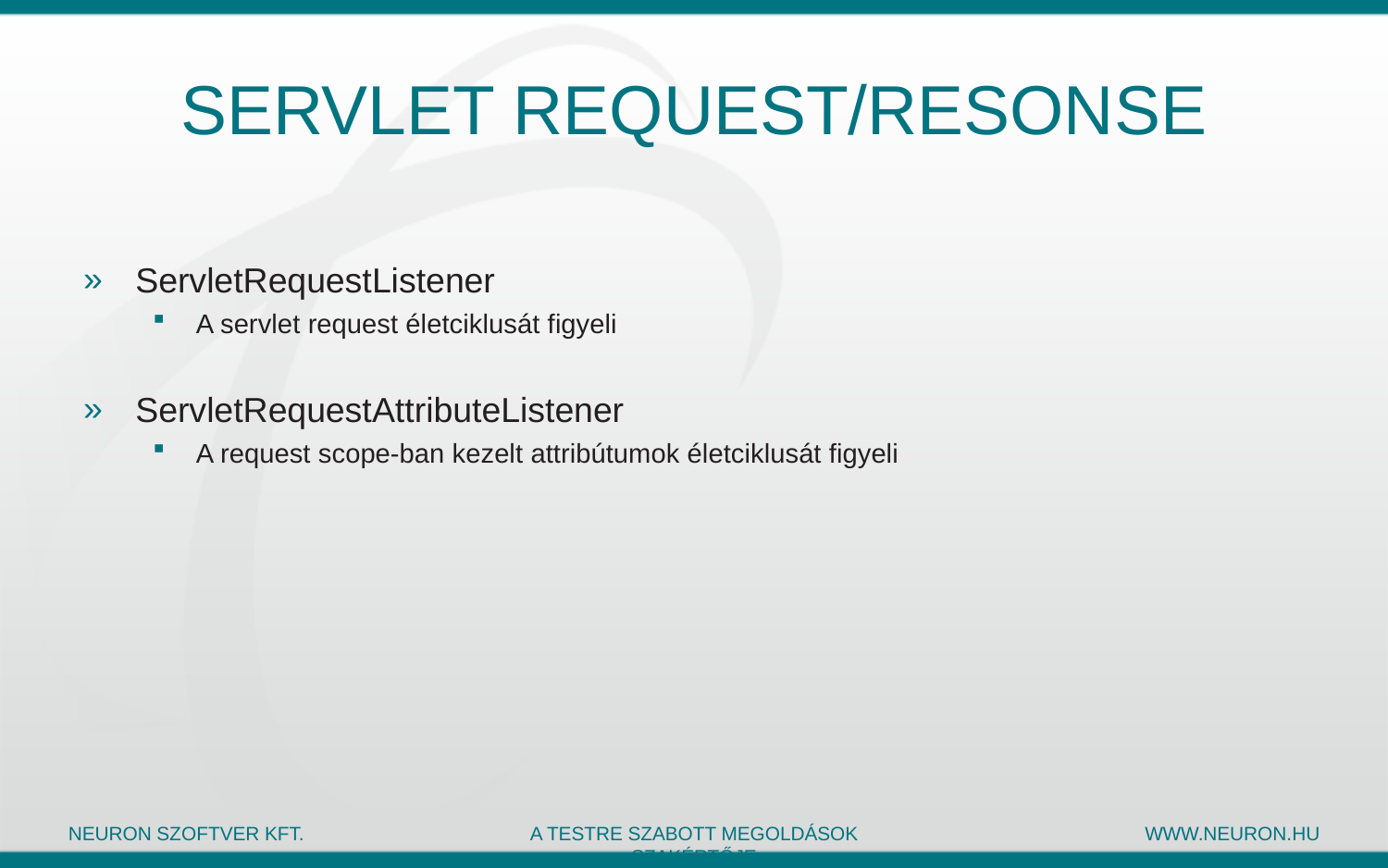

# Servlet Request/Resonse

ServletRequestListener
A servlet request életciklusát figyeli
ServletRequestAttributeListener
A request scope-ban kezelt attribútumok életciklusát figyeli